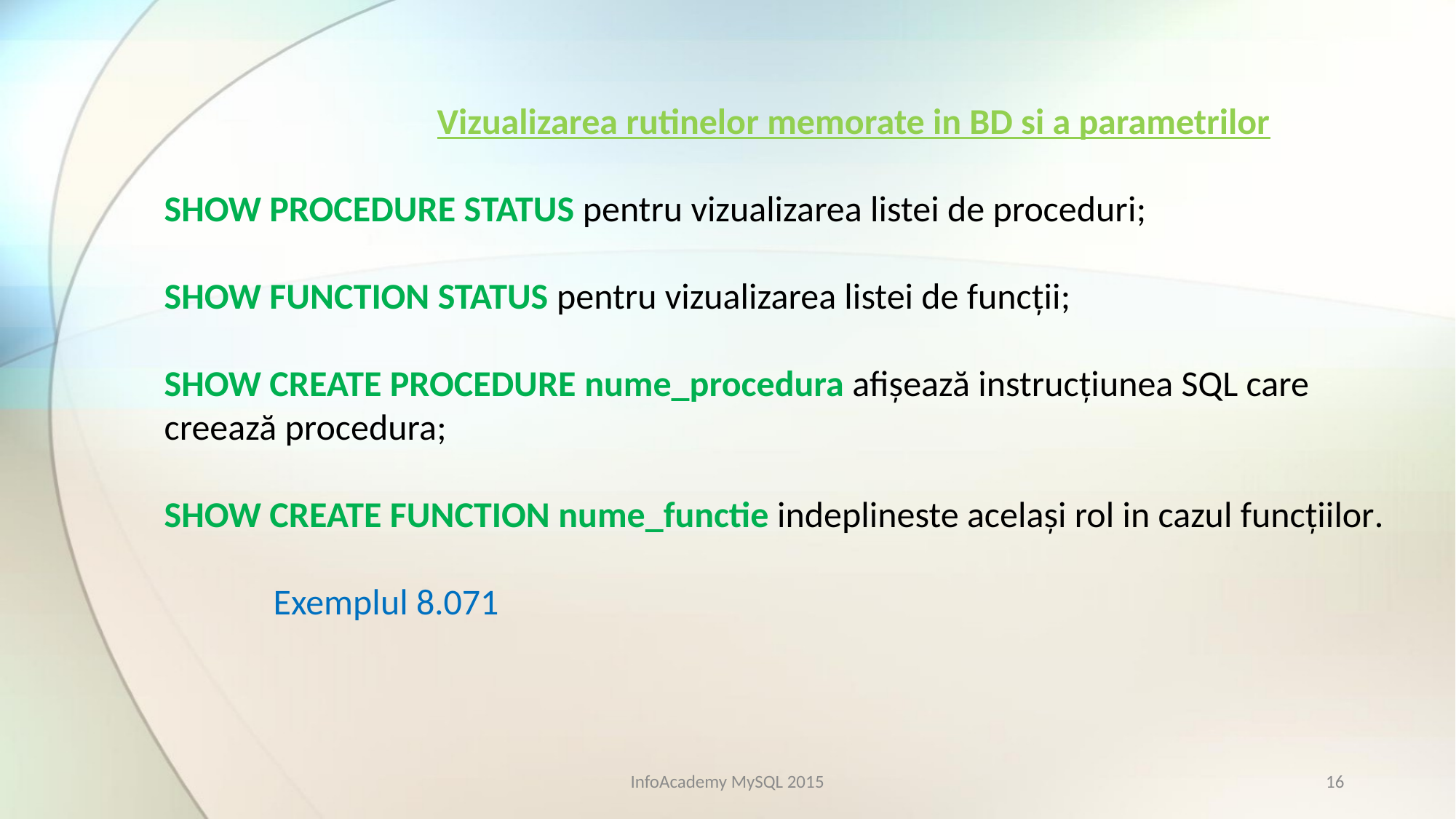

Vizualizarea rutinelor memorate in BD si a parametrilor

SHOW PROCEDURE STATUS pentru vizualizarea listei de proceduri;

SHOW FUNCTION STATUS pentru vizualizarea listei de funcţii;

SHOW CREATE PROCEDURE nume_procedura afişează instrucţiunea SQL care creează procedura;

SHOW CREATE FUNCTION nume_functie indeplineste acelaşi rol in cazul funcţiilor.
	Exemplul 8.071
InfoAcademy MySQL 2015
16